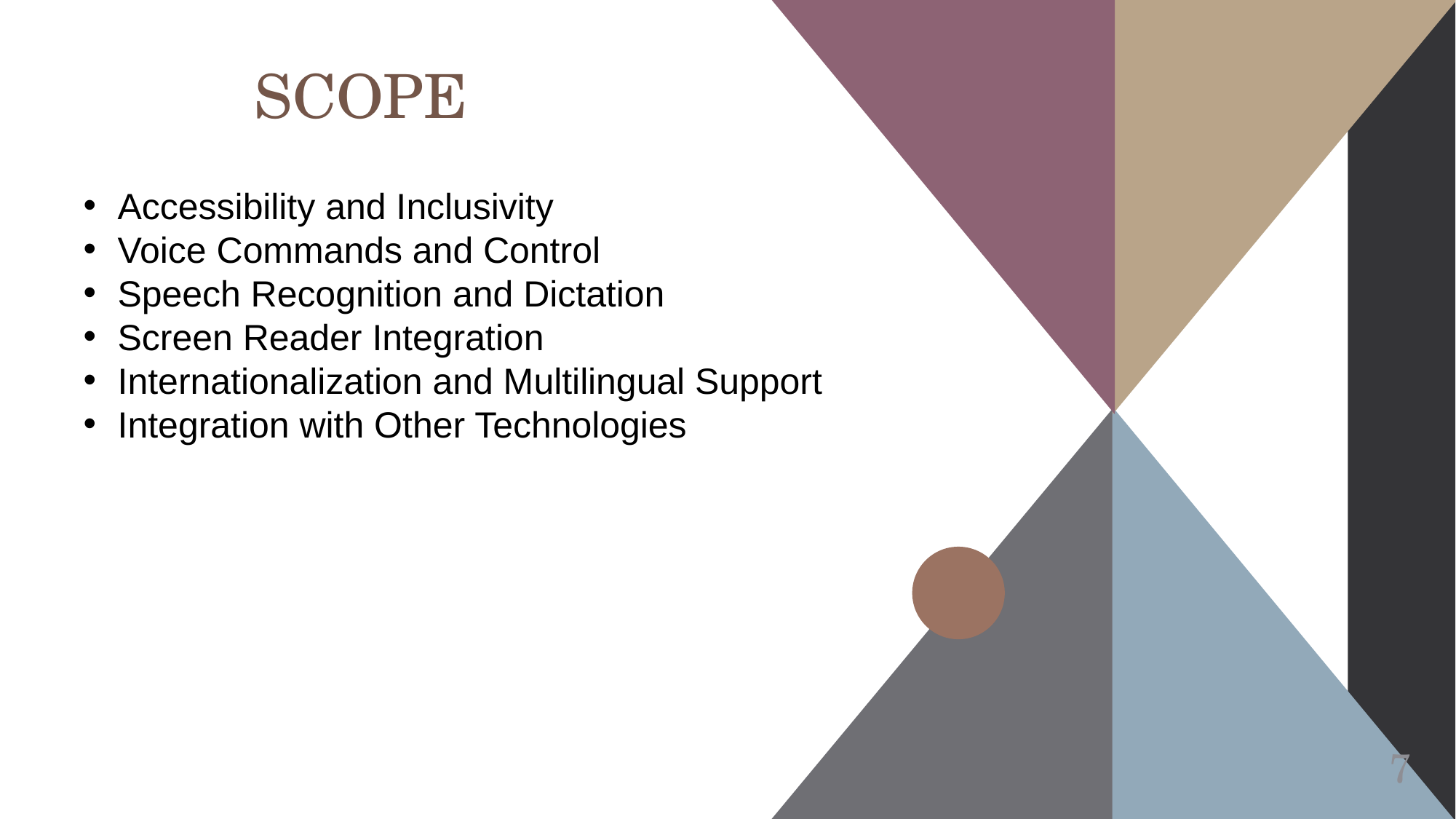

SCOPE
Accessibility and Inclusivity
Voice Commands and Control
Speech Recognition and Dictation
Screen Reader Integration
Internationalization and Multilingual Support
Integration with Other Technologies
7